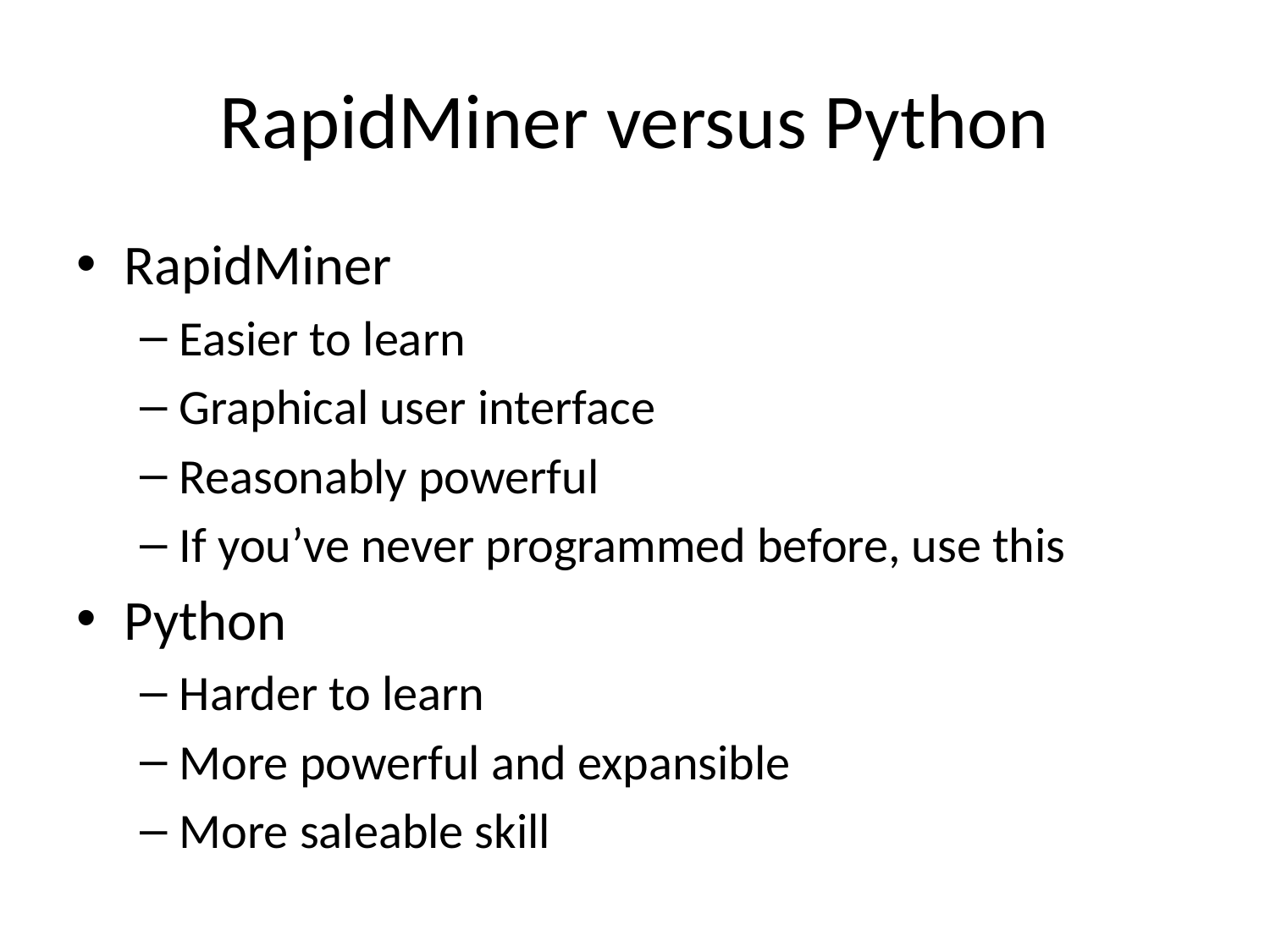

# RapidMiner versus Python
RapidMiner
Easier to learn
Graphical user interface
Reasonably powerful
If you’ve never programmed before, use this
Python
Harder to learn
More powerful and expansible
More saleable skill